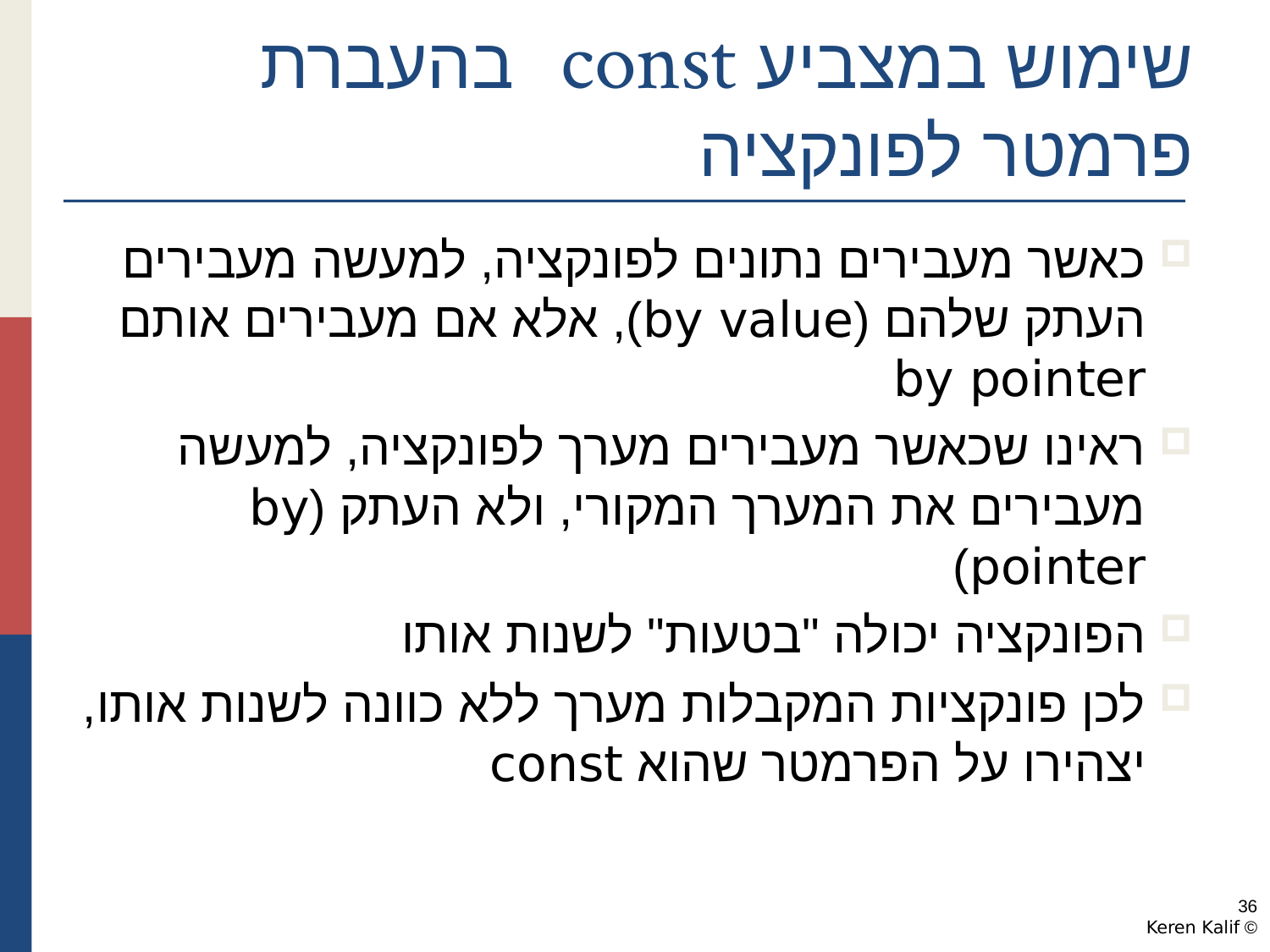

# שימוש במצביע const  בהעברת פרמטר לפונקציה
כאשר מעבירים נתונים לפונקציה, למעשה מעבירים העתק שלהם (by value), אלא אם מעבירים אותם by pointer
ראינו שכאשר מעבירים מערך לפונקציה, למעשה מעבירים את המערך המקורי, ולא העתק (by pointer)
הפונקציה יכולה "בטעות" לשנות אותו
לכן פונקציות המקבלות מערך ללא כוונה לשנות אותו, יצהירו על הפרמטר שהוא const
36
© Keren Kalif